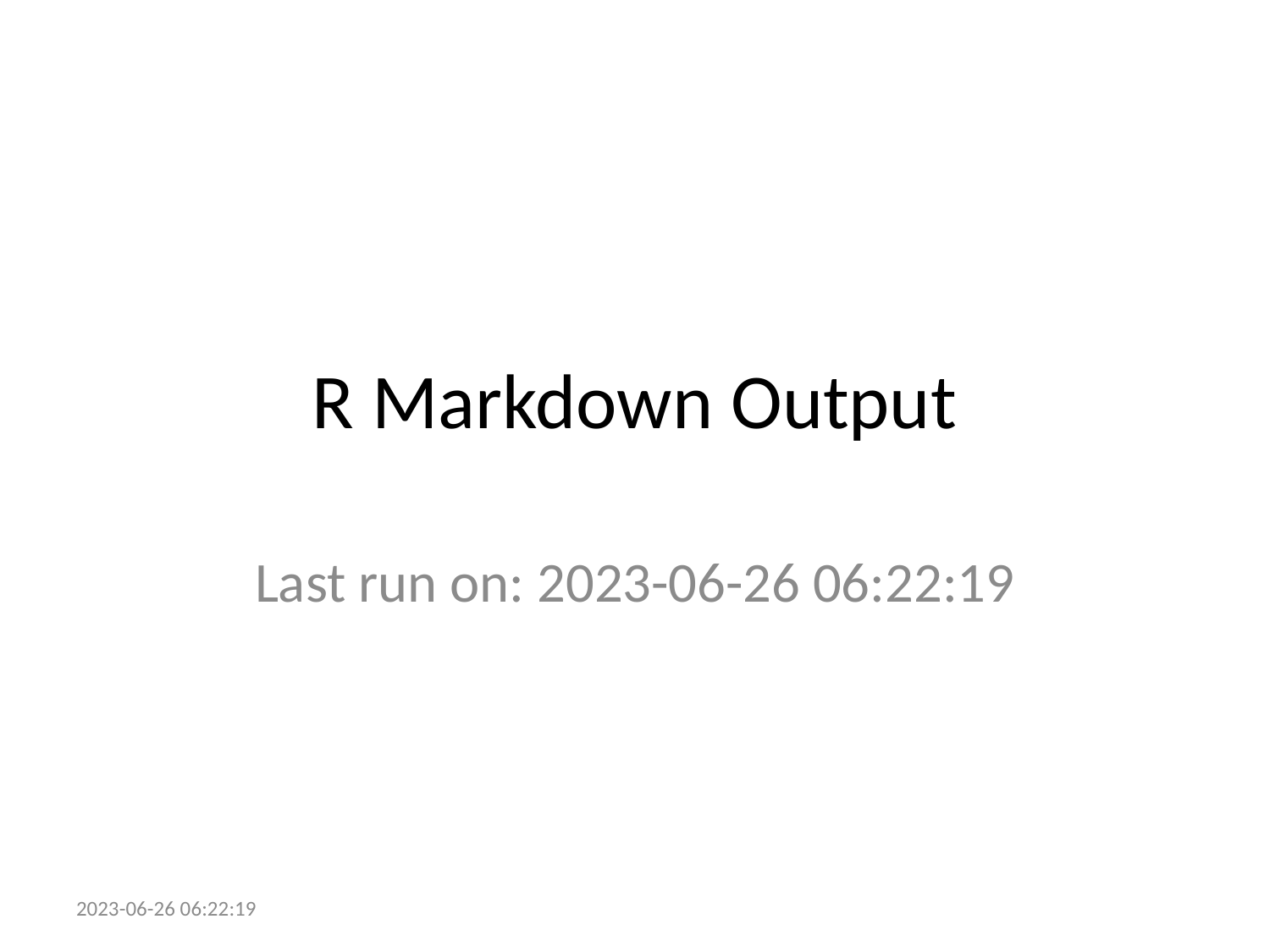

# R Markdown Output
Last run on: 2023-06-26 06:22:19
2023-06-26 06:22:19